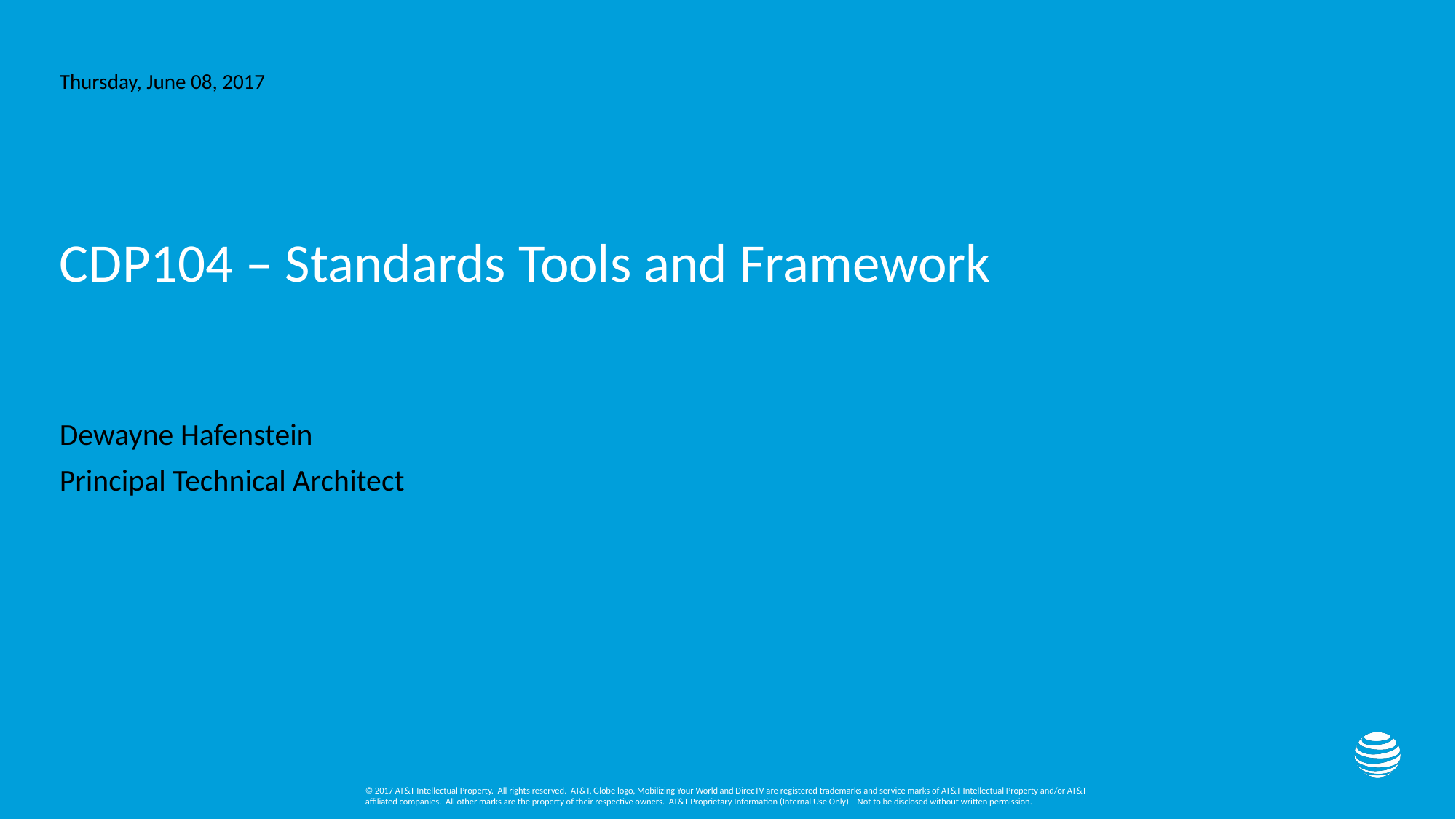

Thursday, June 08, 2017
# CDP104 – Standards Tools and Framework
Dewayne Hafenstein
Principal Technical Architect